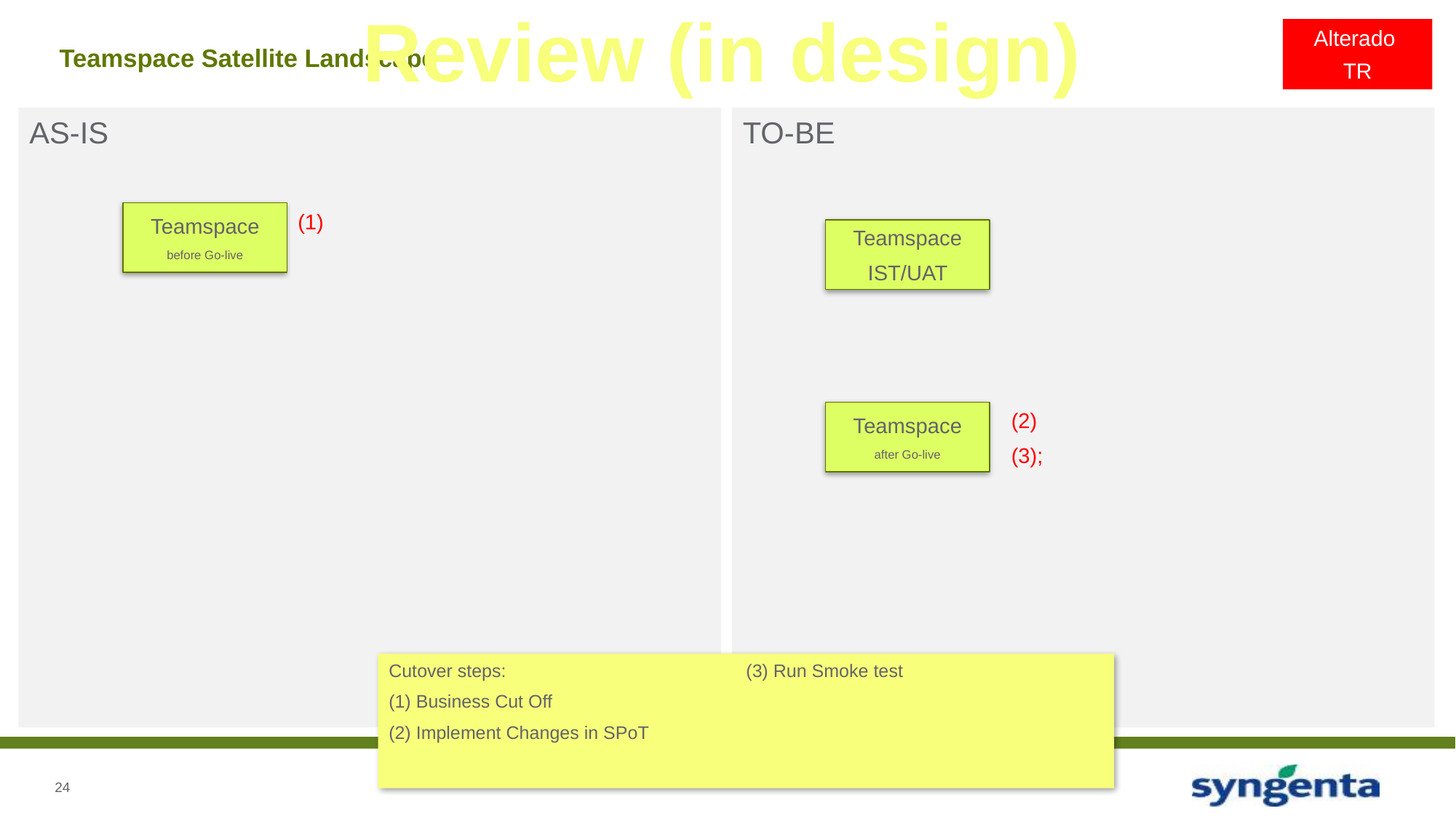

Review (in design)
Teamspace Satellite Landscape
Alterado
TR
AS-IS
TO-BE
(1)
Teamspace
before Go-live
Teamspace
IST/UAT
Teamspace
after Go-live
(2)
(3);
Cutover steps:
Business Cut Off
Implement Changes in SPoT

Run Smoke test